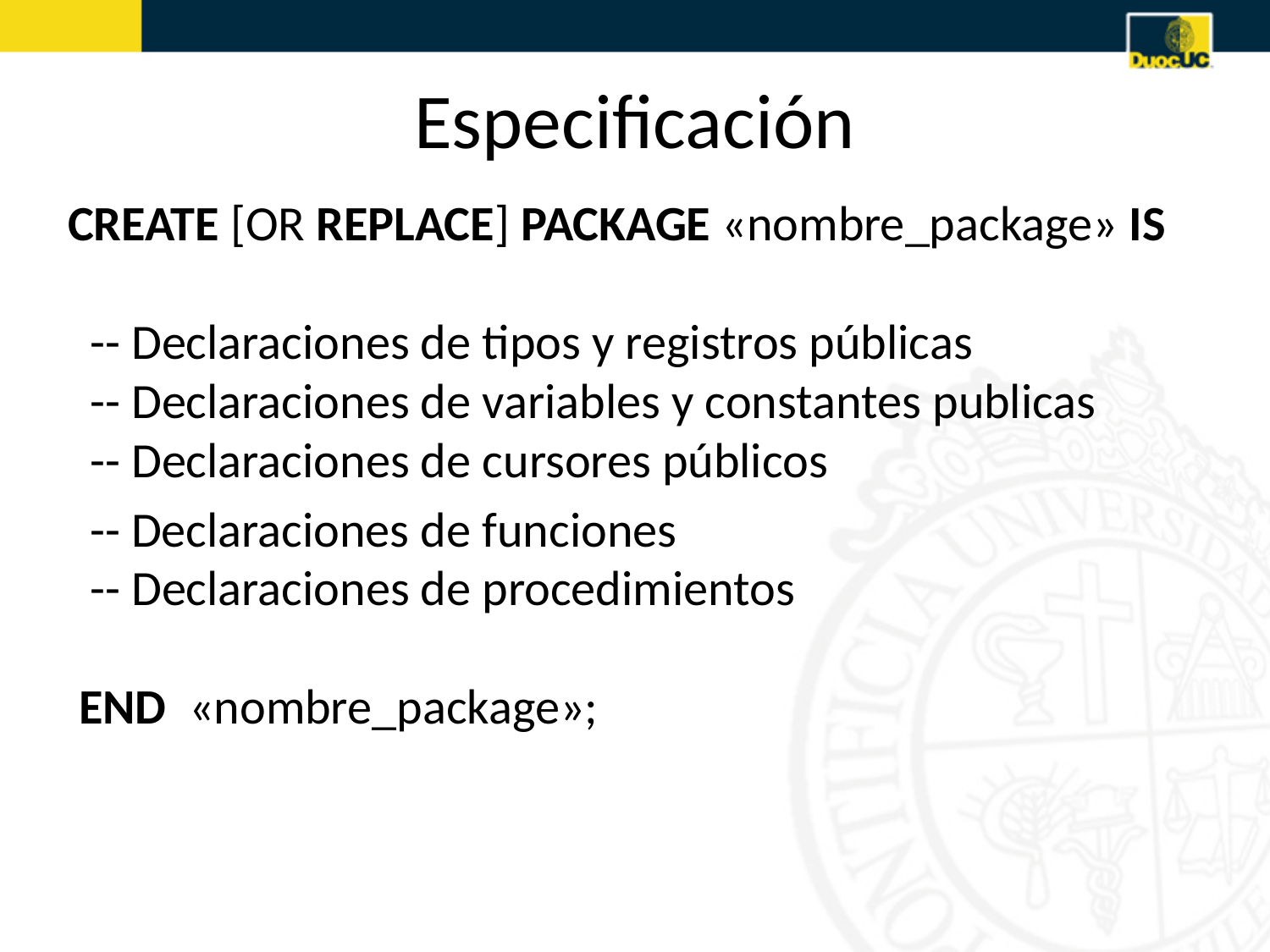

# Especificación
CREATE [OR REPLACE] PACKAGE «nombre_package» IS
  
  -- Declaraciones de tipos y registros públicas
  -- Declaraciones de variables y constantes publicas
  -- Declaraciones de cursores públicos
  -- Declaraciones de funciones
  -- Declaraciones de procedimientos
 END  «nombre_package»;